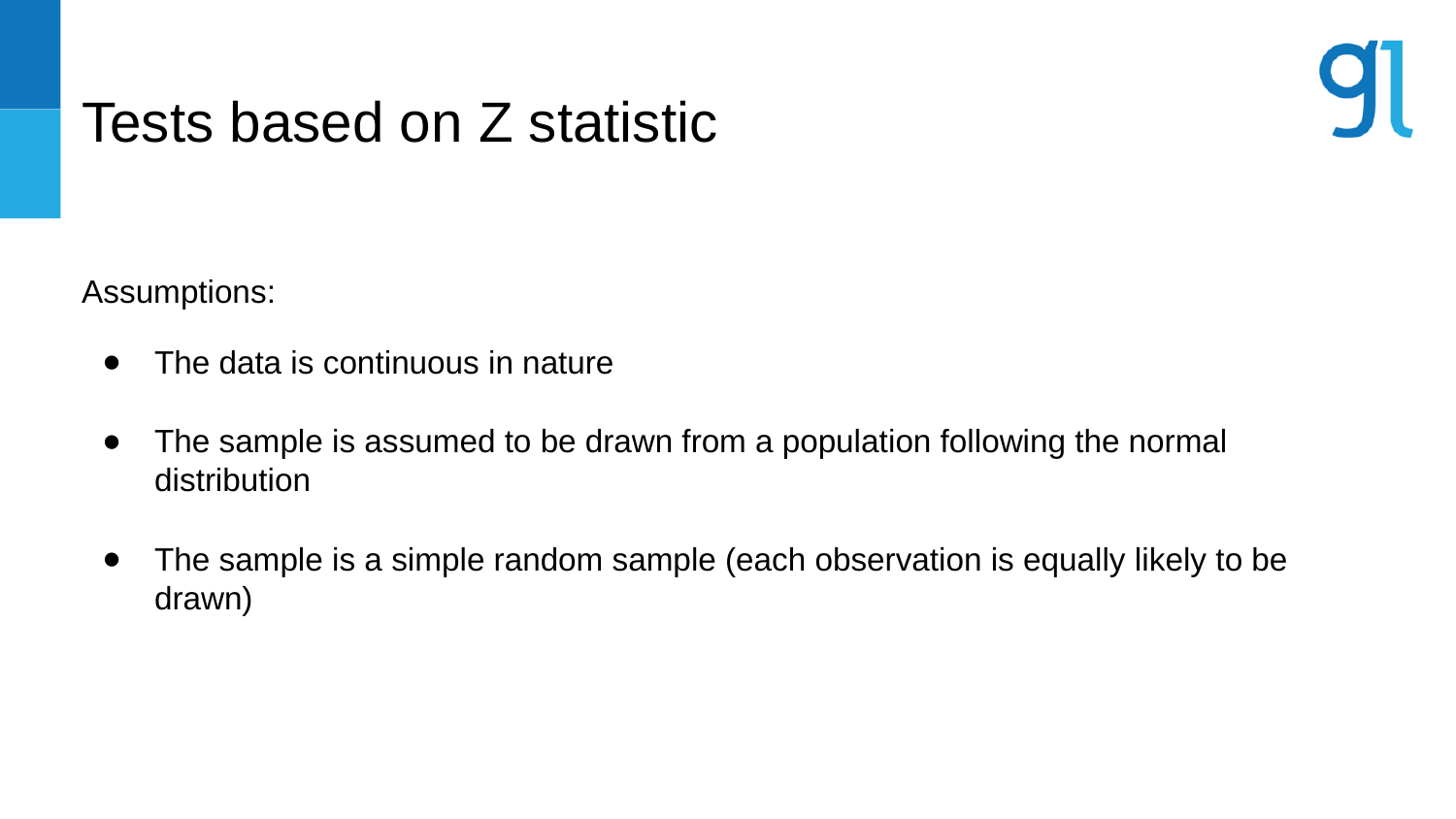

# Tests based on Z statistic
Assumptions:
The data is continuous in nature
The sample is assumed to be drawn from a population following the normal distribution
The sample is a simple random sample (each observation is equally likely to be drawn)